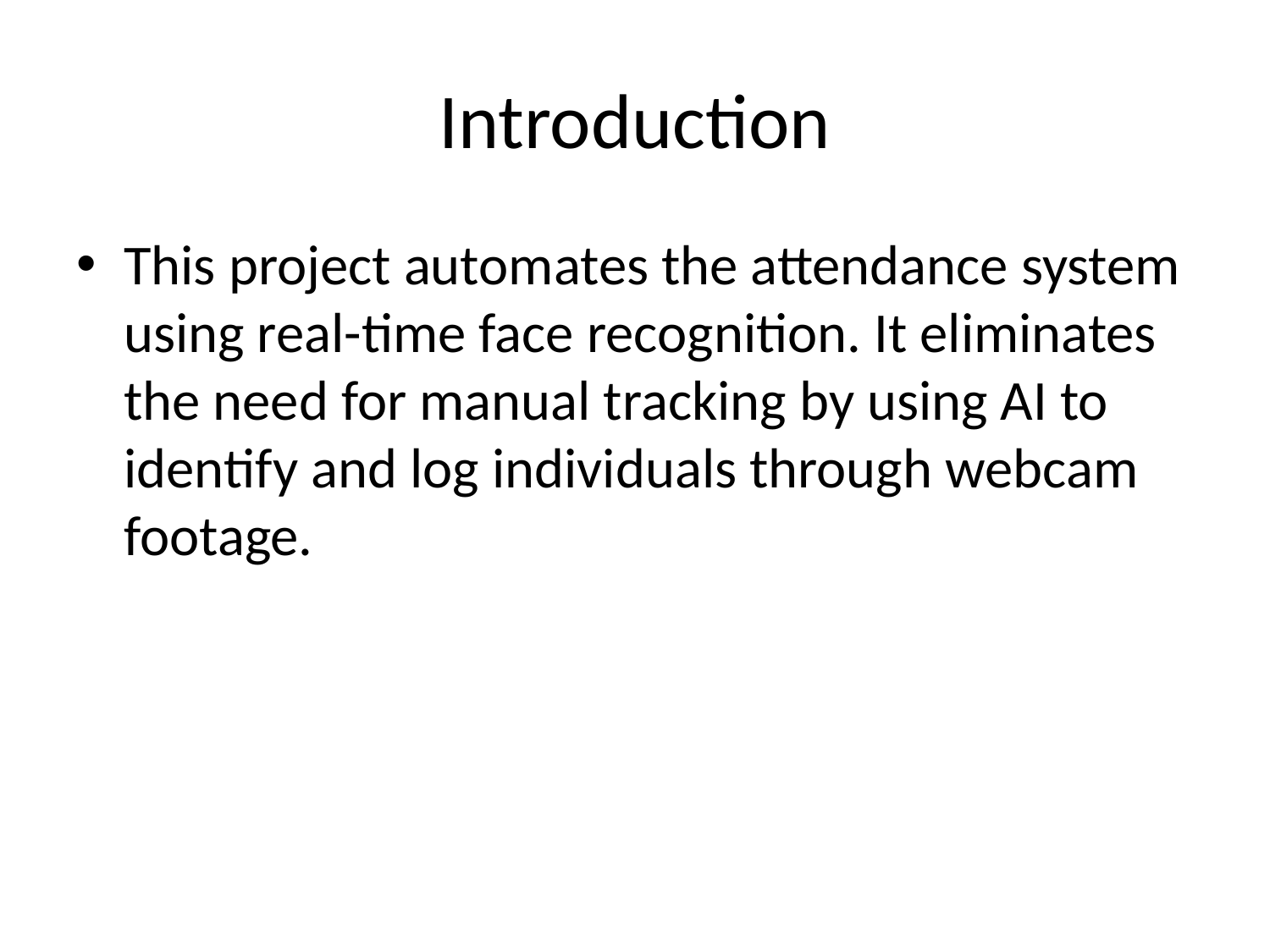

# Introduction
This project automates the attendance system using real-time face recognition. It eliminates the need for manual tracking by using AI to identify and log individuals through webcam footage.